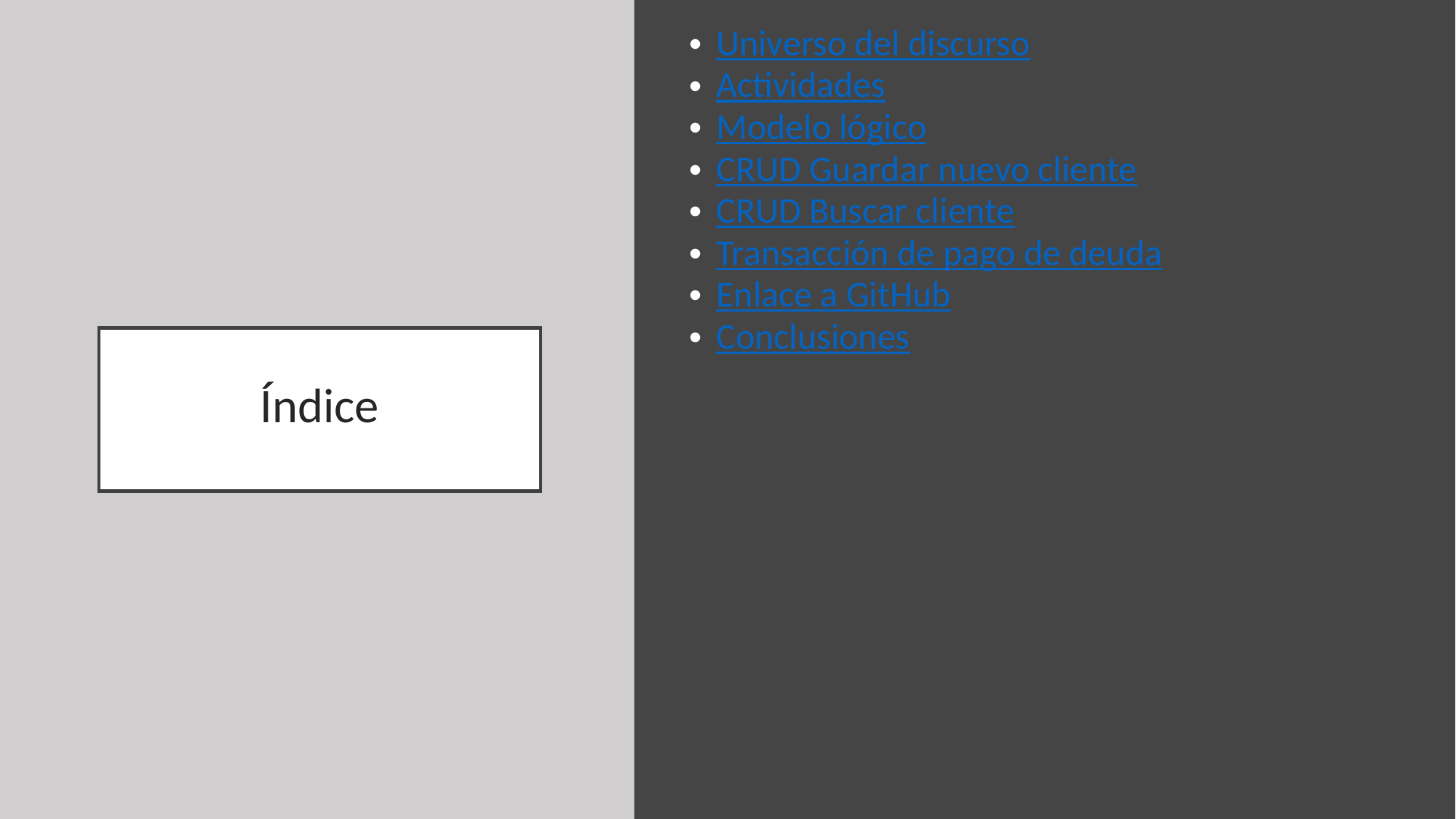

Universo del discurso
Actividades
Modelo lógico
CRUD Guardar nuevo cliente
CRUD Buscar cliente
Transacción de pago de deuda
Enlace a GitHub
Conclusiones

# Índice